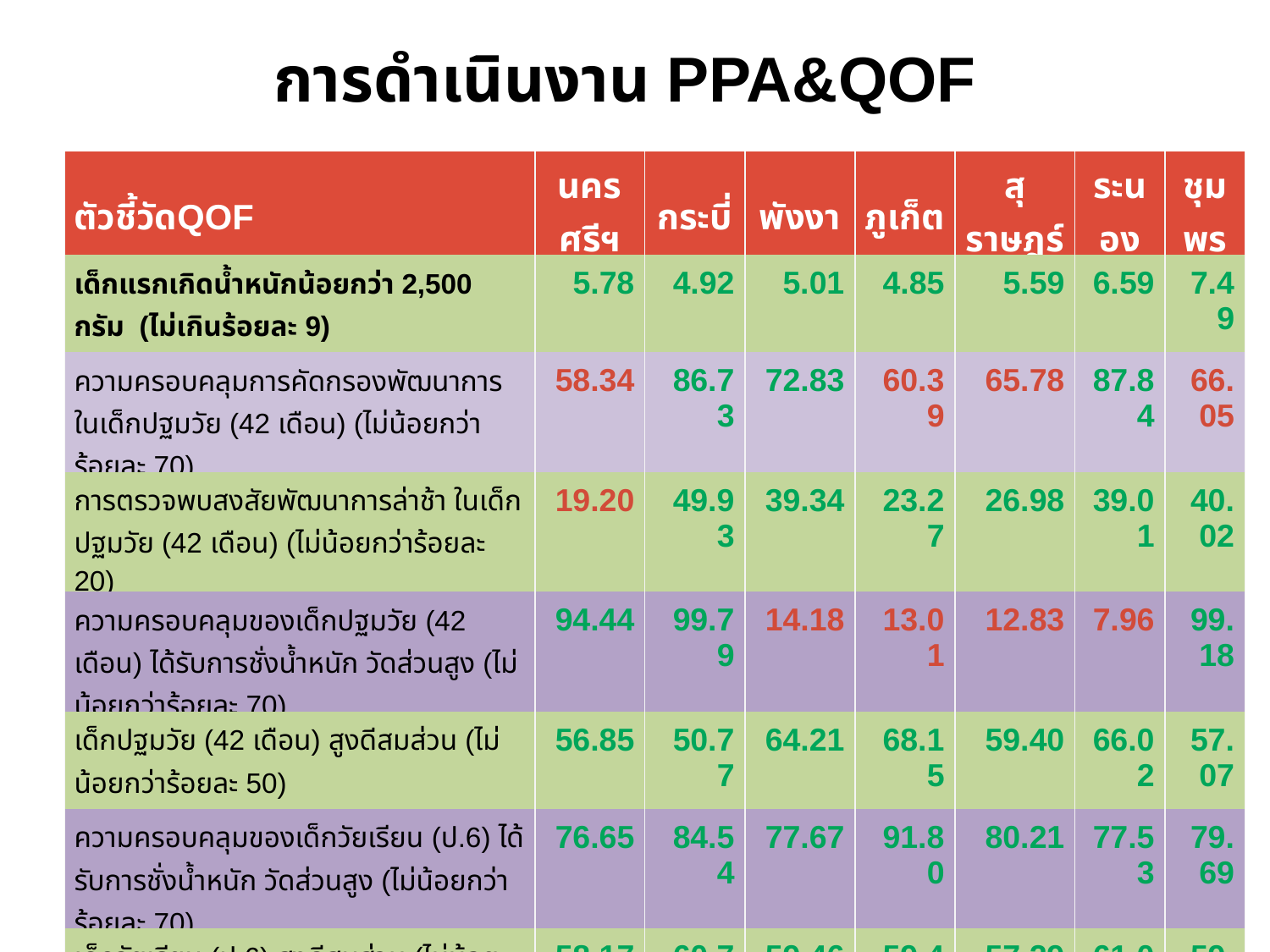

# การดำเนินงาน PPA&QOF
| ตัวชี้วัดQOF | นครศรีฯ | กระบี่ | พังงา | ภูเก็ต | สุราษฎร์ | ระนอง | ชุมพร |
| --- | --- | --- | --- | --- | --- | --- | --- |
| เด็กแรกเกิดน้ำหนักน้อยกว่า 2,500 กรัม (ไม่เกินร้อยละ 9) | 5.78 | 4.92 | 5.01 | 4.85 | 5.59 | 6.59 | 7.49 |
| ความครอบคลุมการคัดกรองพัฒนาการ ในเด็กปฐมวัย (42 เดือน) (ไม่น้อยกว่าร้อยละ 70) | 58.34 | 86.73 | 72.83 | 60.39 | 65.78 | 87.84 | 66.05 |
| การตรวจพบสงสัยพัฒนาการล่าช้า ในเด็กปฐมวัย (42 เดือน) (ไม่น้อยกว่าร้อยละ 20) | 19.20 | 49.93 | 39.34 | 23.27 | 26.98 | 39.01 | 40.02 |
| ความครอบคลุมของเด็กปฐมวัย (42 เดือน) ได้รับการชั่งน้ำหนัก วัดส่วนสูง (ไม่น้อยกว่าร้อยละ 70) | 94.44 | 99.79 | 14.18 | 13.01 | 12.83 | 7.96 | 99.18 |
| เด็กปฐมวัย (42 เดือน) สูงดีสมส่วน (ไม่น้อยกว่าร้อยละ 50) | 56.85 | 50.77 | 64.21 | 68.15 | 59.40 | 66.02 | 57.07 |
| ความครอบคลุมของเด็กวัยเรียน (ป.6) ได้รับการชั่งน้ำหนัก วัดส่วนสูง (ไม่น้อยกว่าร้อยละ 70) | 76.65 | 84.54 | 77.67 | 91.80 | 80.21 | 77.53 | 79.69 |
| เด็กวัยเรียน (ป.6) สูงดีสมส่วน (ไม่น้อยกว่าร้อยละ 56) | 58.17 | 60.74 | 59.46 | 59.42 | 57.29 | 61.04 | 59.03 |
| เด็กวัยเรียน (ป.6) ได้รับการคัดกรองสุขภาพช่องปาก (ไม่น้อยกว่าร้อยละ 70) | 53.29 | 81.56 | 68.06 | 65.15 | 59.82 | 62.27 | 67.43 |
| เด็กวัยเรียน (ป.6) ฟันดีไม่มีผุ (cavity free) (ไม่น้อยกว่าร้อยละ 60) | 73.04 | 72.77 | 67.29 | 86.44 | 73.30 | 65.22 | 72.73 |